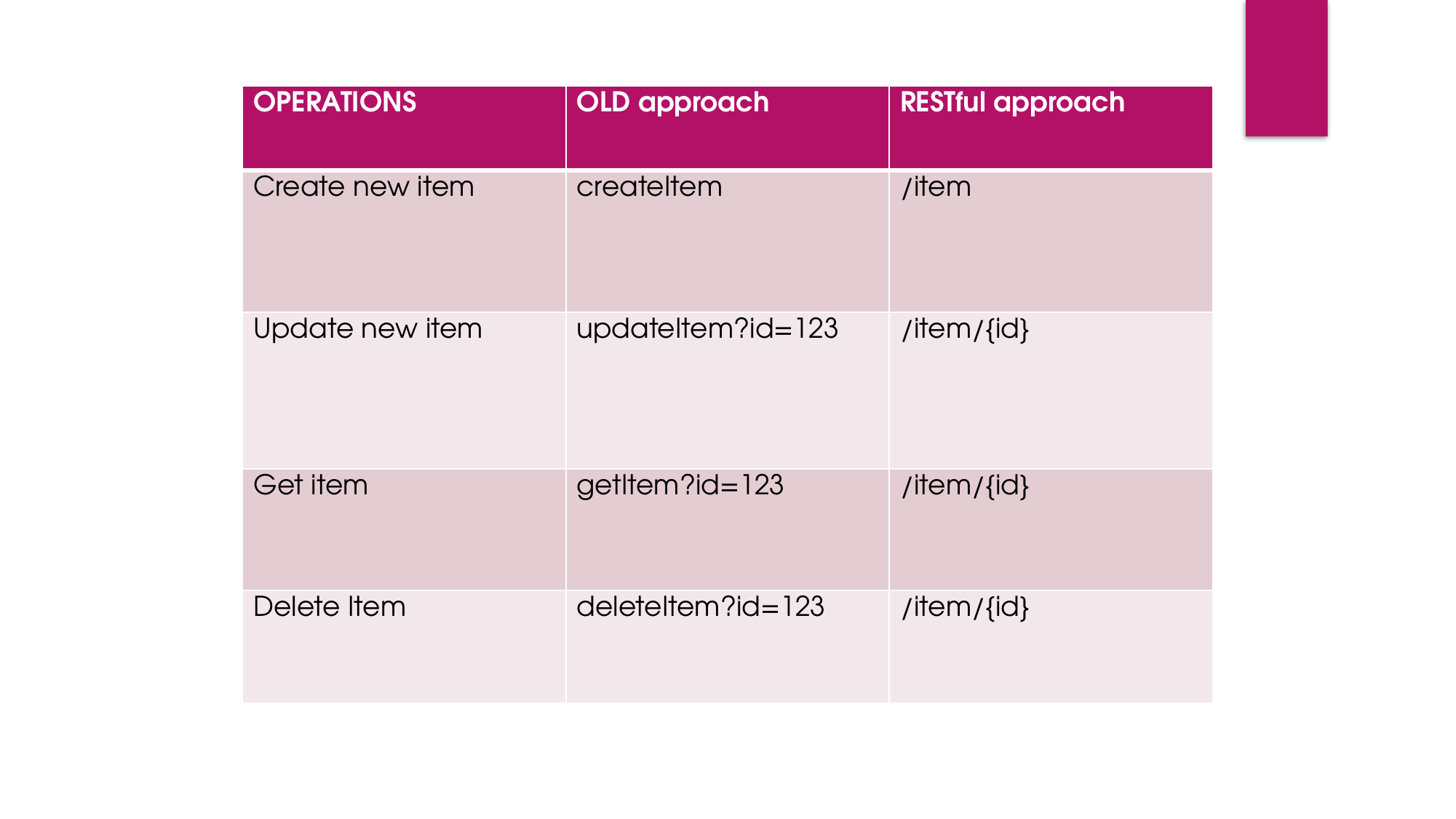

| OPERATIONS | OLD approach | RESTful approach |
| --- | --- | --- |
| Create new item | createItem | /item |
| Update new item | updateItem?id=123 | /item/{id} |
| Get item | getItem?id=123 | /item/{id} |
| Delete Item | deleteItem?id=123 | /item/{id} |